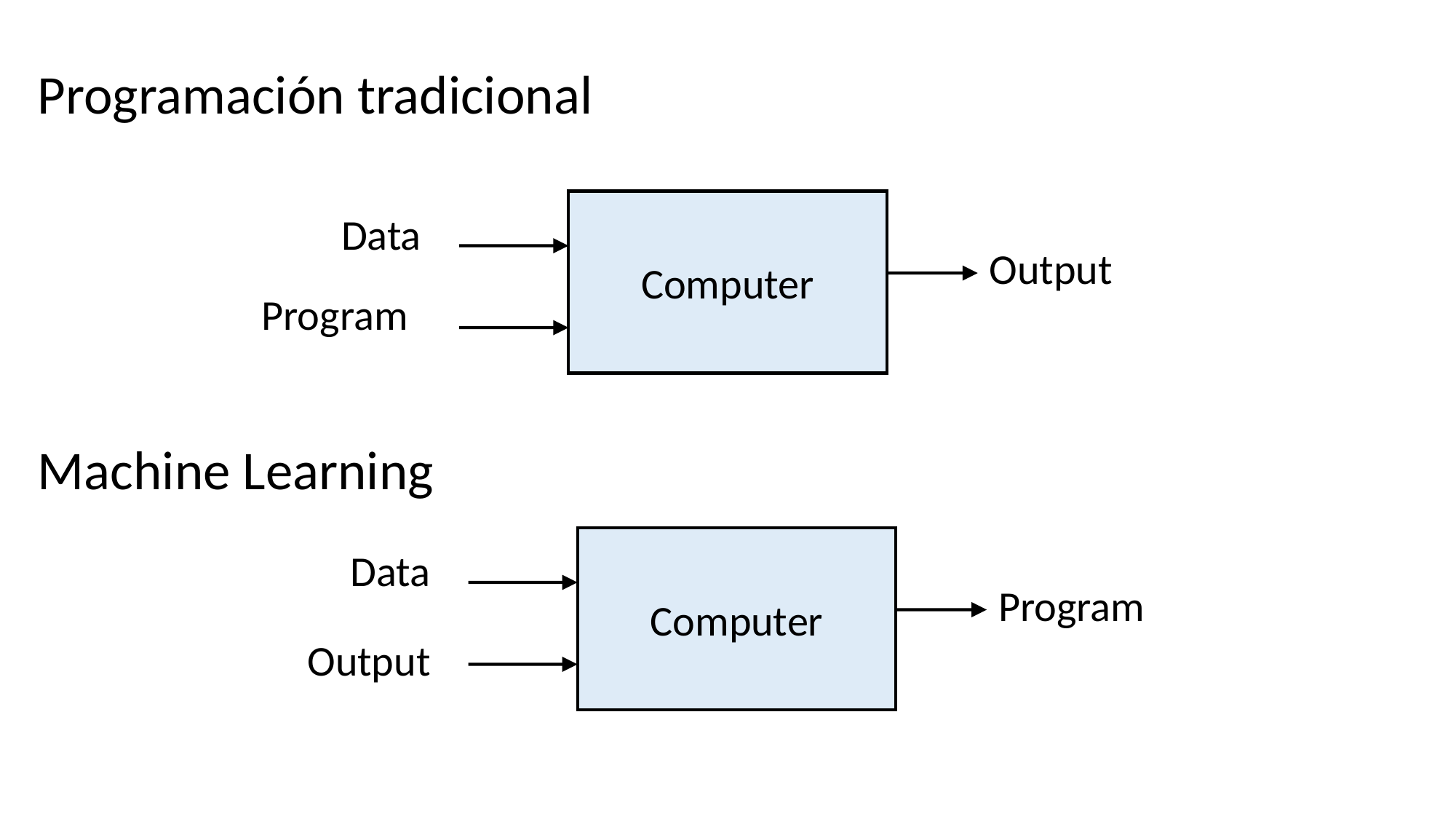

Programación tradicional
Computer
Data
Output

Program

Machine Learning
Computer
Data
Program

Output